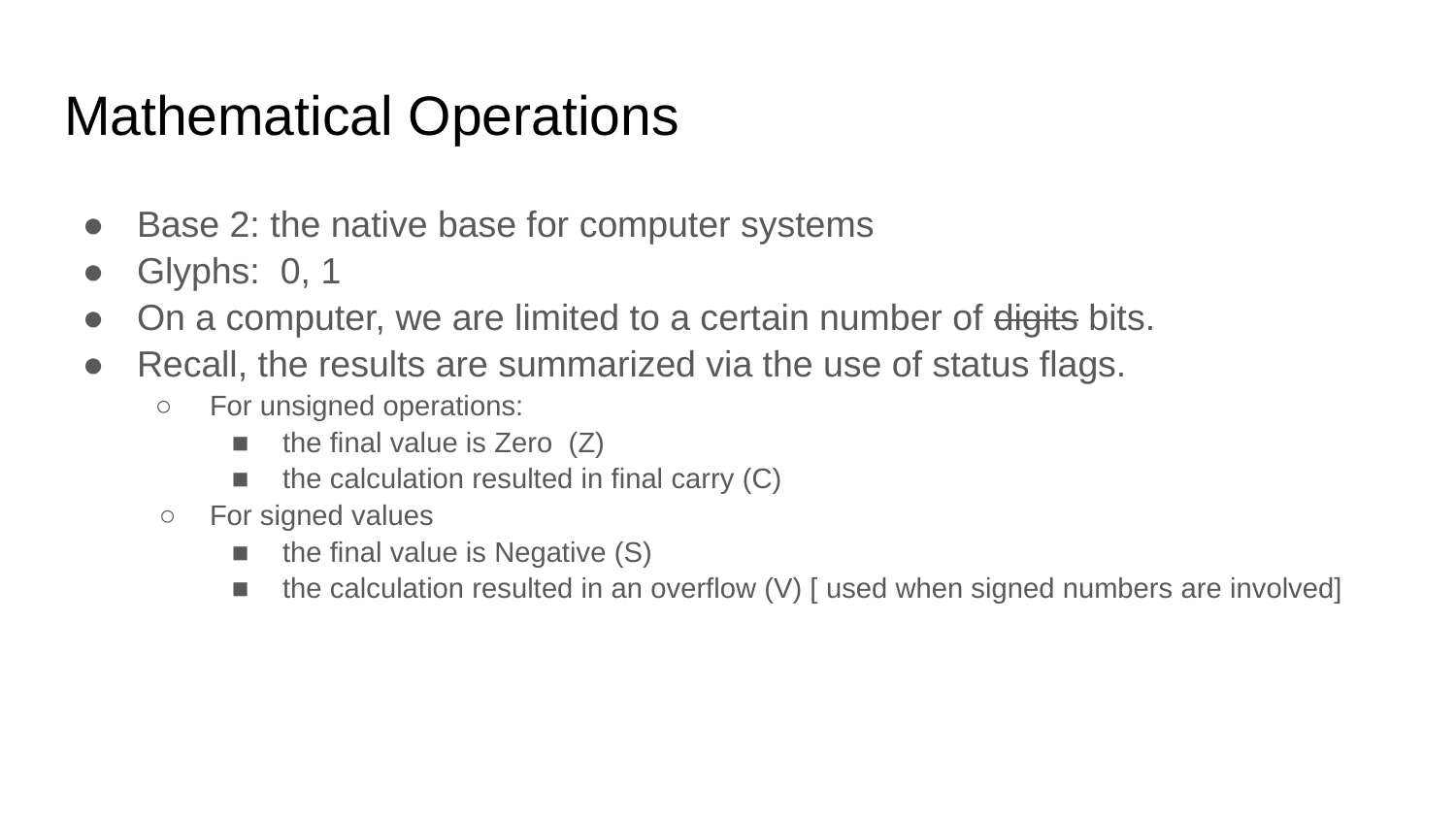

# Mathematical Operations
Base 2: the native base for computer systems
Glyphs:  0, 1
On a computer, we are limited to a certain number of digits bits.
Recall, the results are summarized via the use of status flags.
For unsigned operations:
the final value is Zero  (Z)
the calculation resulted in final carry (C)
For signed values
the final value is Negative (S)
the calculation resulted in an overflow (V) [ used when signed numbers are involved]